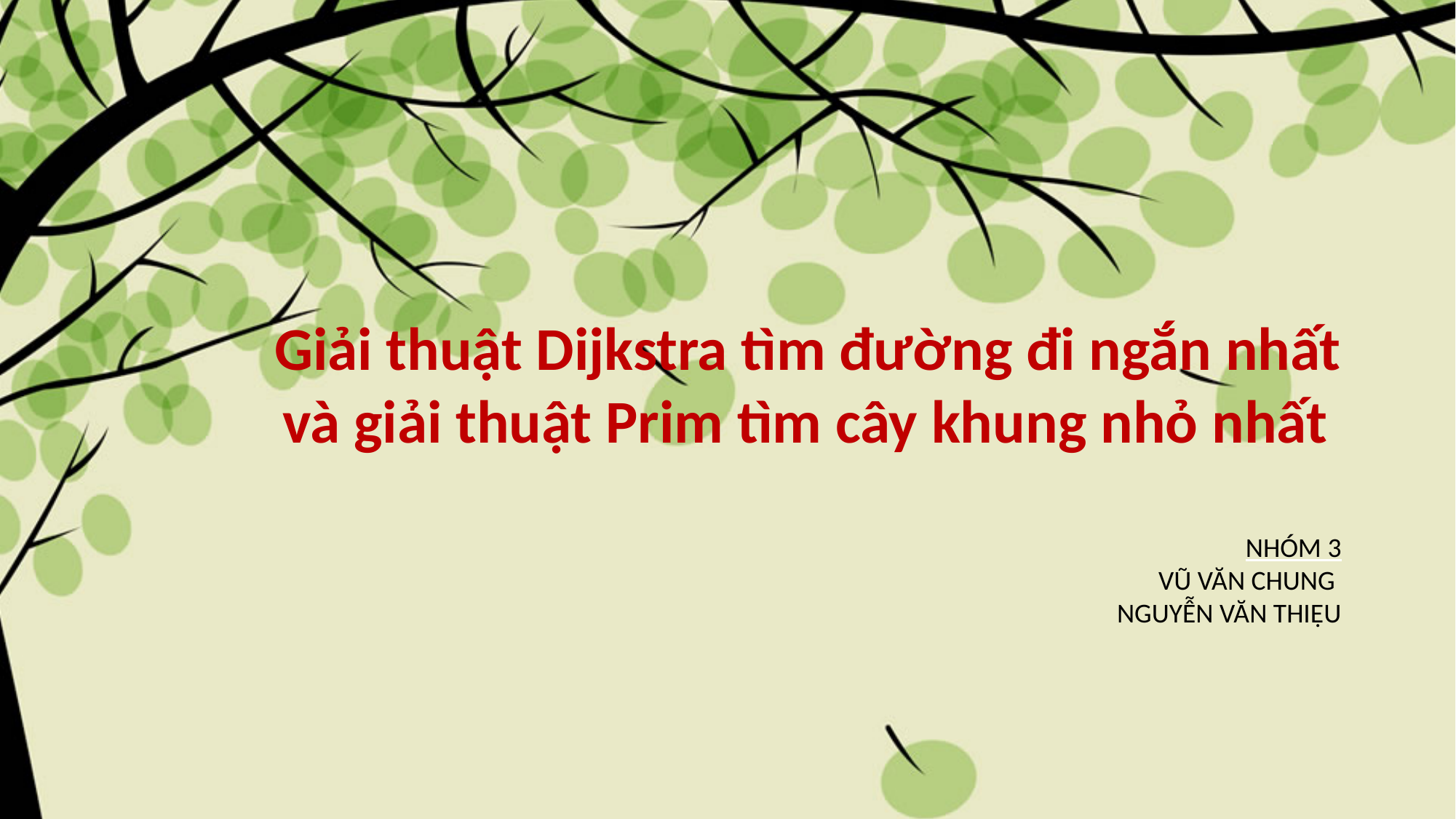

Giải thuật Dijkstra tìm đường đi ngắn nhất và giải thuật Prim tìm cây khung nhỏ nhất
NHÓM 3
VŨ VĂN CHUNG
NGUYỄN VĂN THIỆU